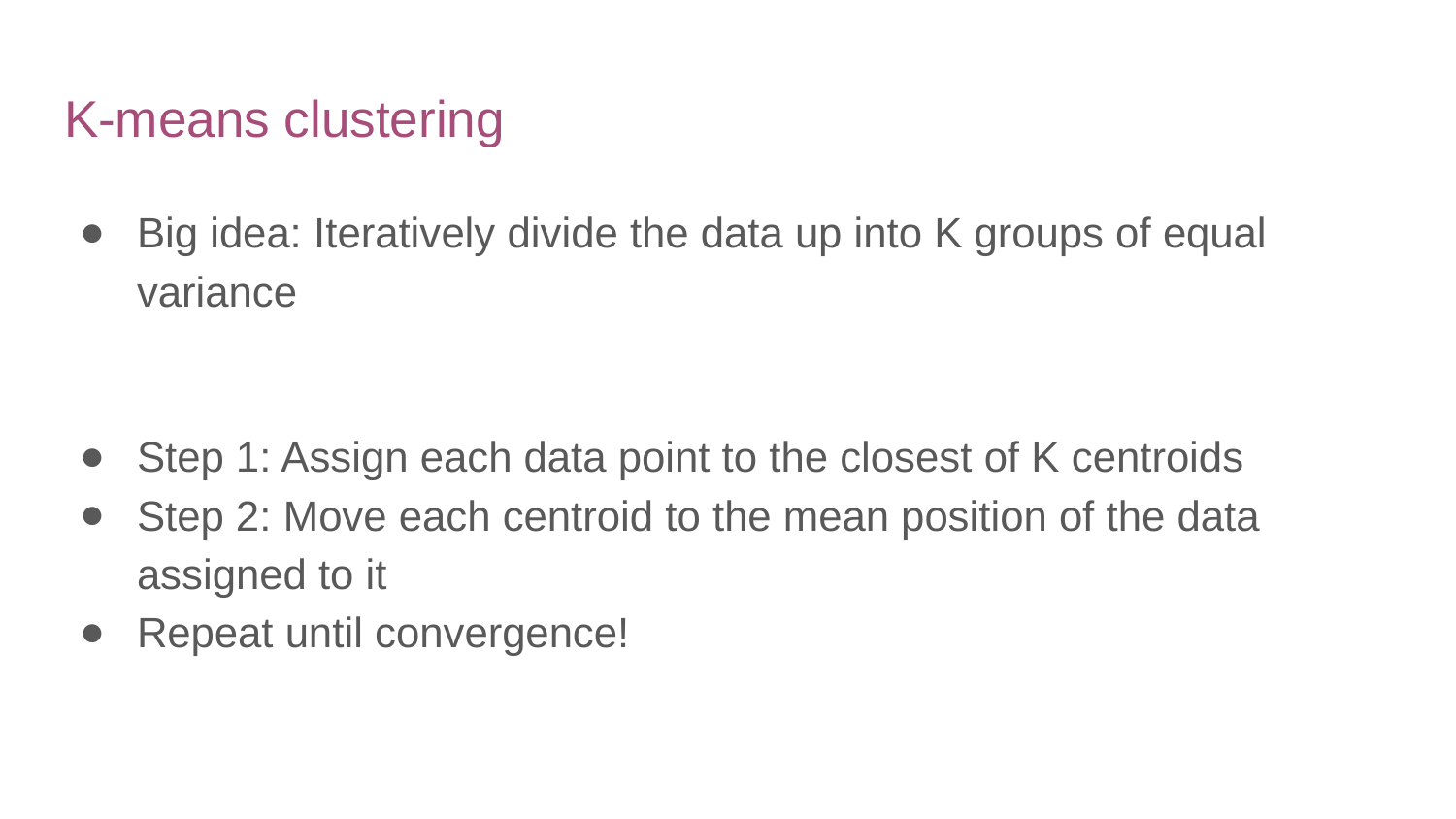

# K-means clustering
Big idea: Iteratively divide the data up into K groups of equal variance

Step 1: Assign each data point to the closest of K centroids
Step 2: Move each centroid to the mean position of the data assigned to it
Repeat until convergence!